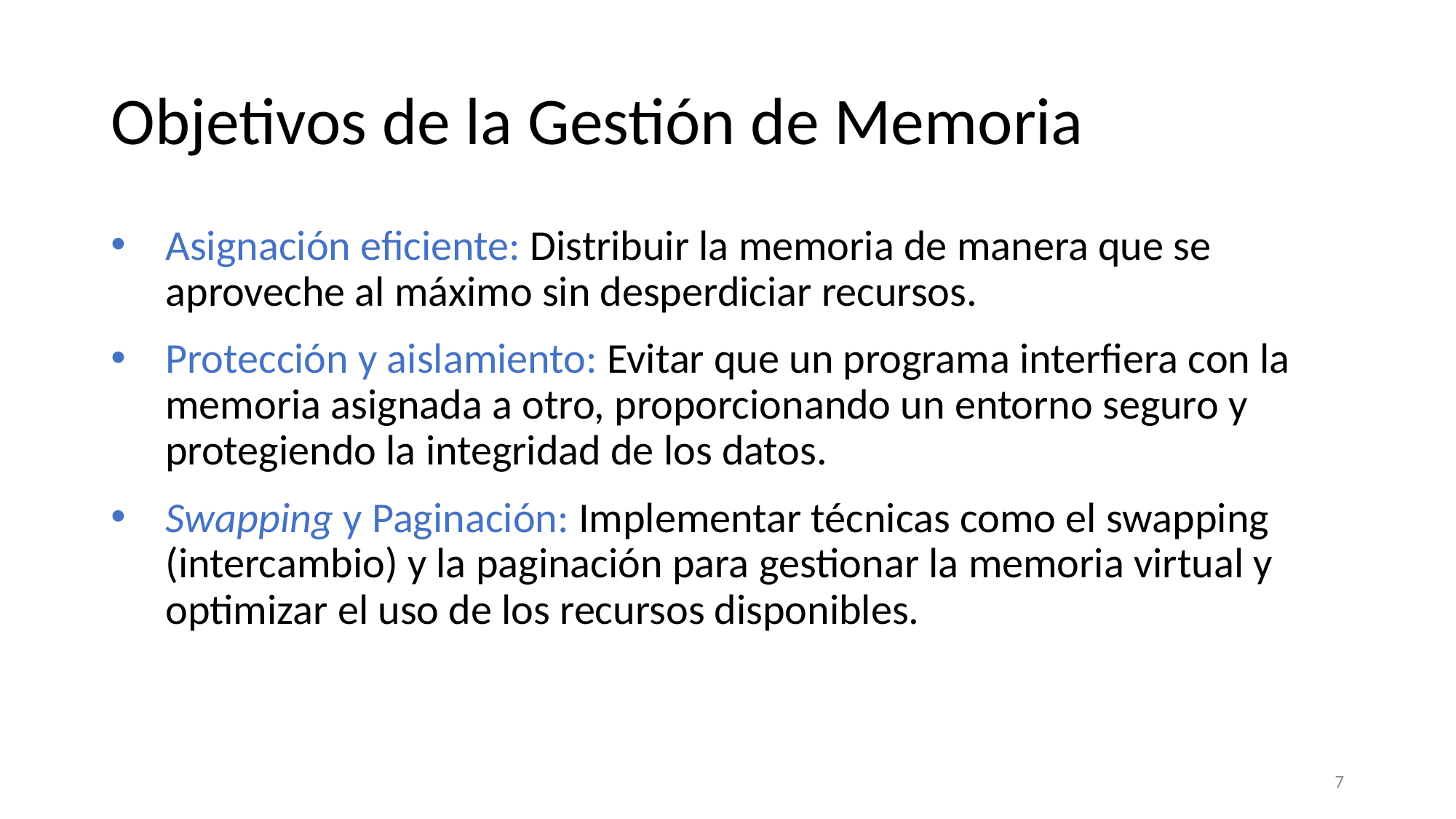

# Objetivos de la Gestión de Memoria
Asignación eficiente: Distribuir la memoria de manera que se aproveche al máximo sin desperdiciar recursos.
Protección y aislamiento: Evitar que un programa interfiera con la memoria asignada a otro, proporcionando un entorno seguro y protegiendo la integridad de los datos.
Swapping y Paginación: Implementar técnicas como el swapping (intercambio) y la paginación para gestionar la memoria virtual y optimizar el uso de los recursos disponibles.
7